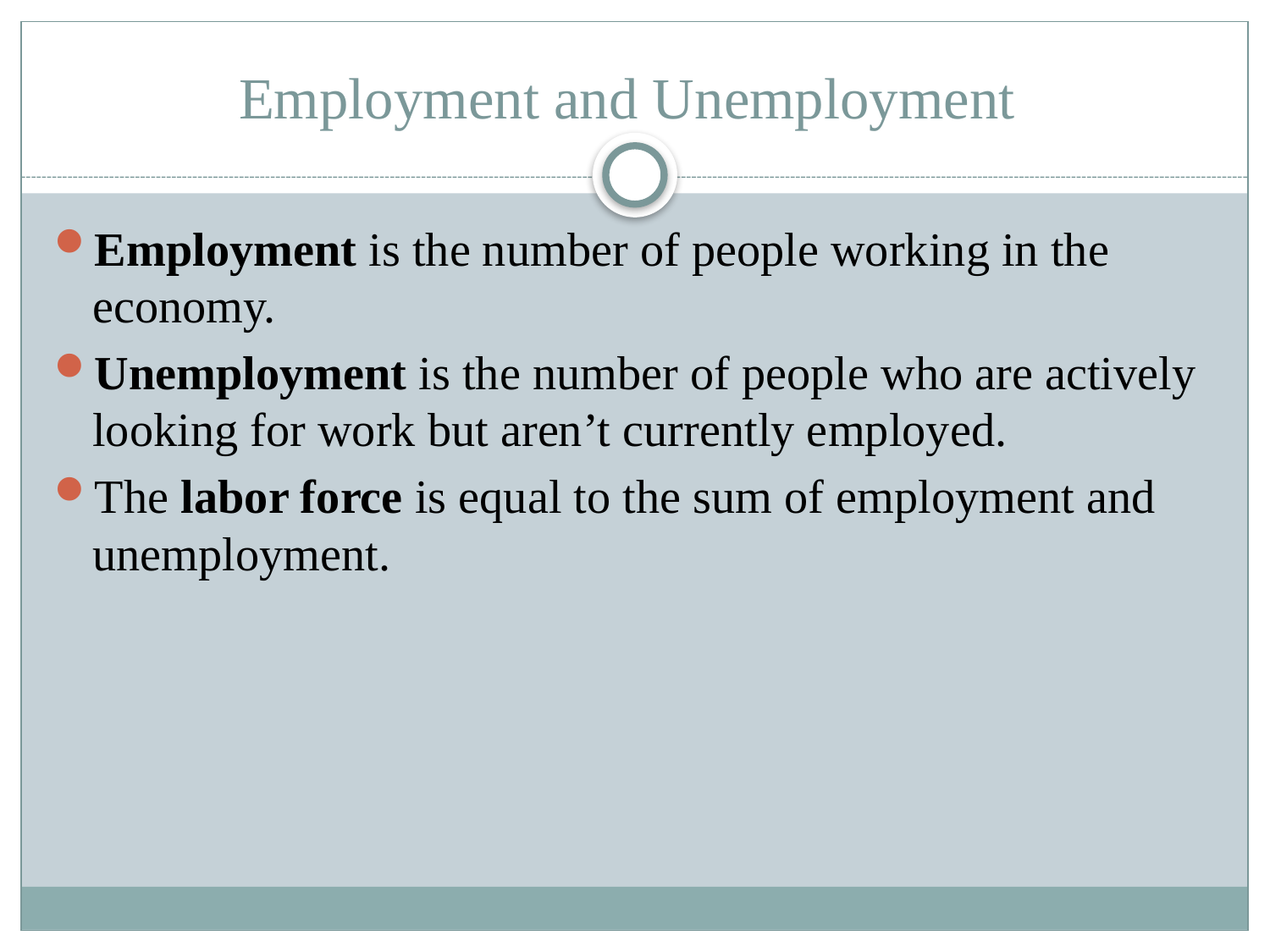

# Employment and Unemployment
Employment is the number of people working in the economy.
Unemployment is the number of people who are actively looking for work but aren’t currently employed.
The labor force is equal to the sum of employment and unemployment.